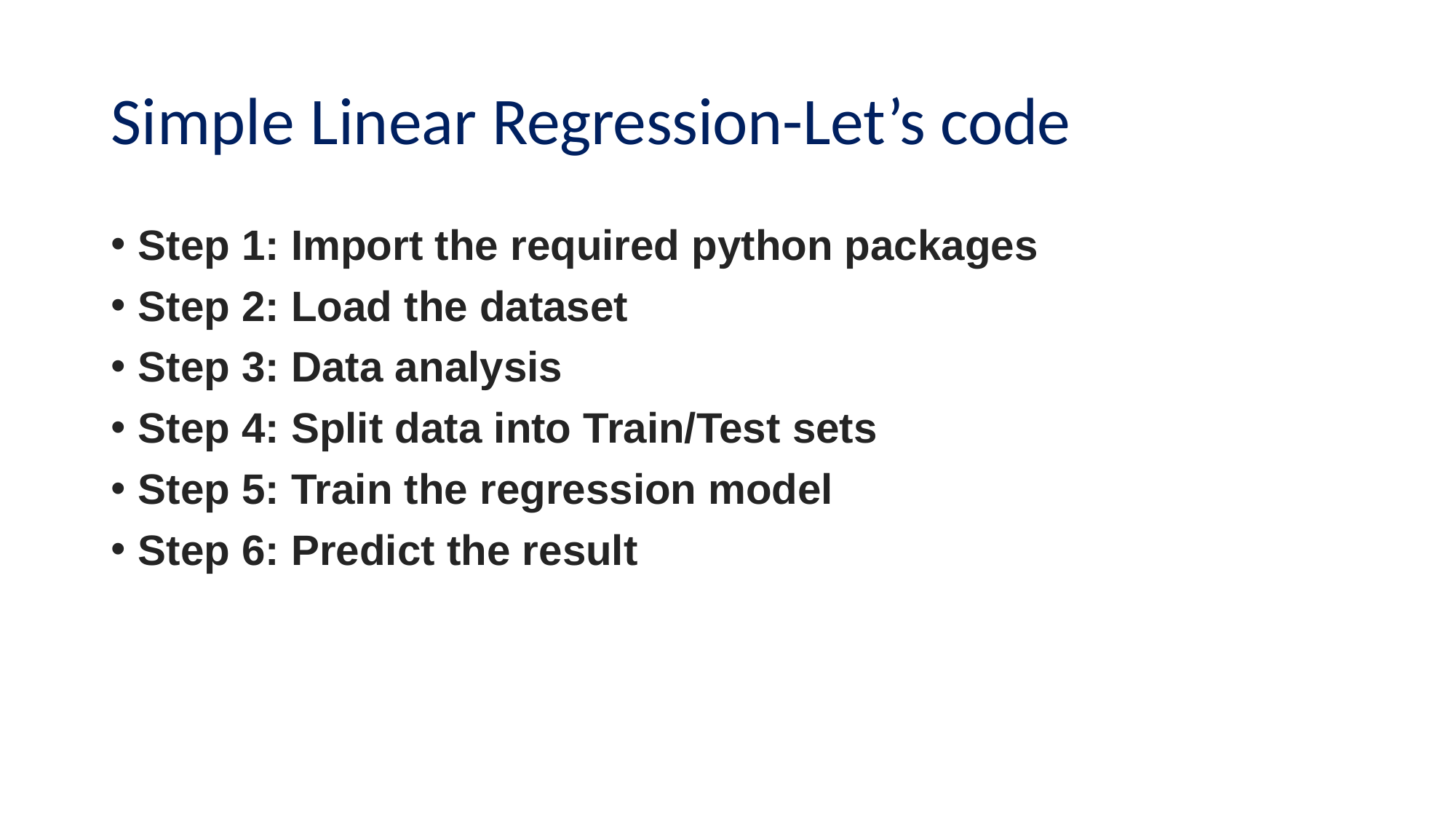

# Simple Linear Regression-Let’s code
Step 1: Import the required python packages
Step 2: Load the dataset
Step 3: Data analysis
Step 4: Split data into Train/Test sets
Step 5: Train the regression model
Step 6: Predict the result